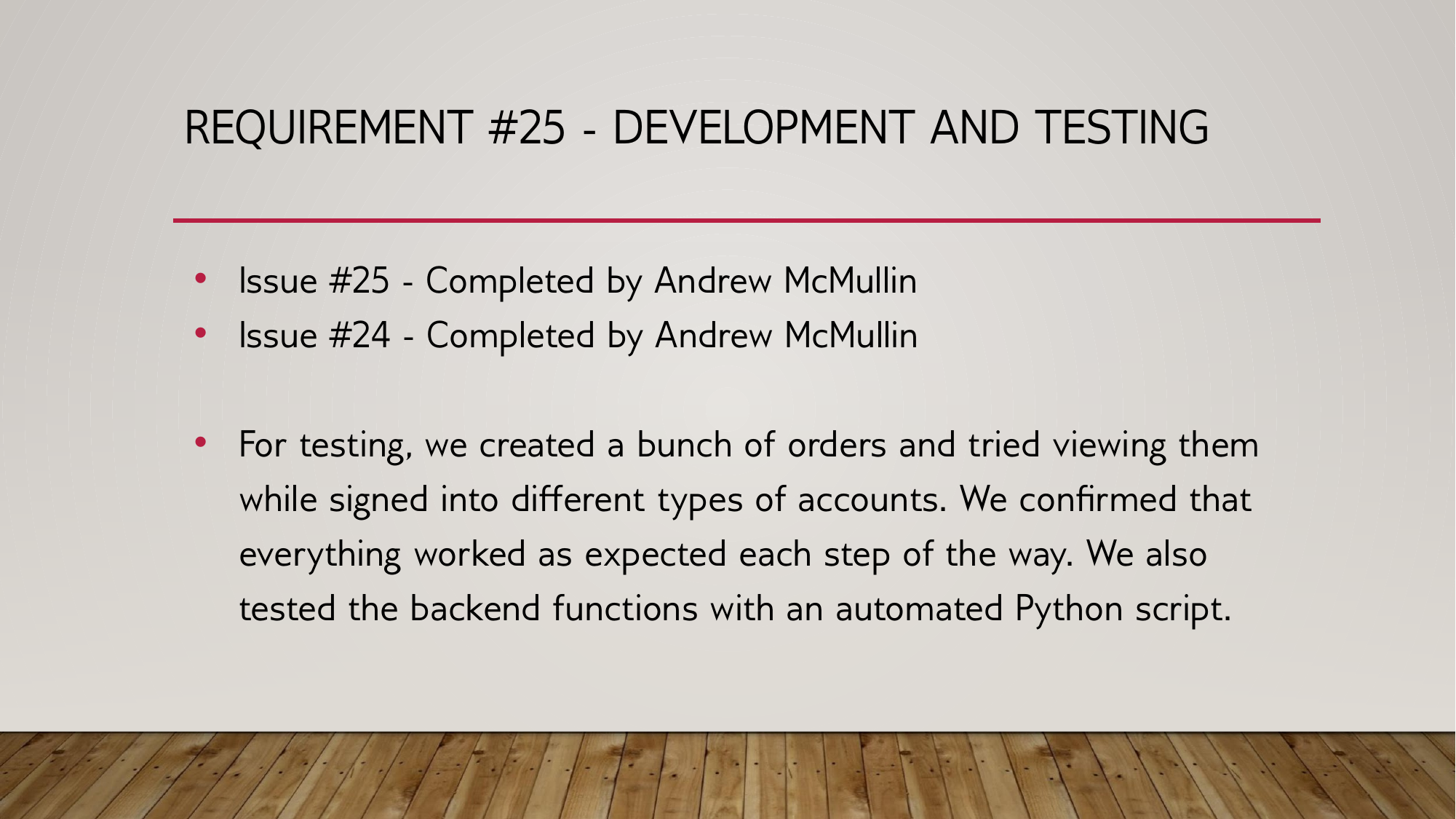

# REQUIREMENT #25 - DEVELOPMENT AND TESTING

Issue #25 - Completed by Andrew McMullin
Issue #24 - Completed by Andrew McMullin

For testing, we created a bunch of orders and tried viewing them while signed into different types of accounts. We confirmed that everything worked as expected each step of the way. We also tested the backend functions with an automated Python script.